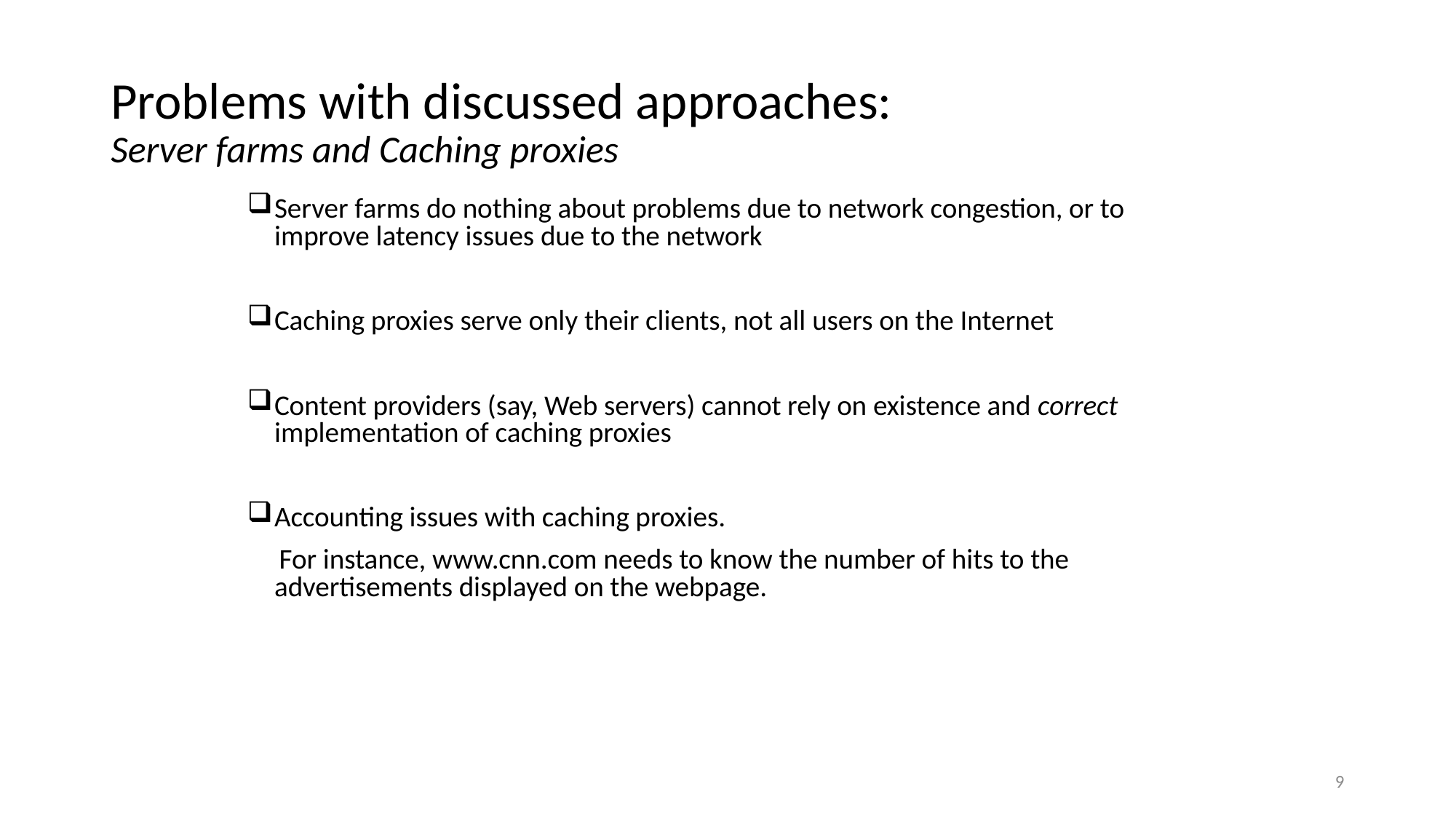

# Problems with discussed approaches: Server farms and Caching proxies
Server farms do nothing about problems due to network congestion, or to improve latency issues due to the network

Caching proxies serve only their clients, not all users on the Internet

Content providers (say, Web servers) cannot rely on existence and correct implementation of caching proxies

Accounting issues with caching proxies.
     For instance, www.cnn.com needs to know the number of hits to the advertisements displayed on the webpage.

9